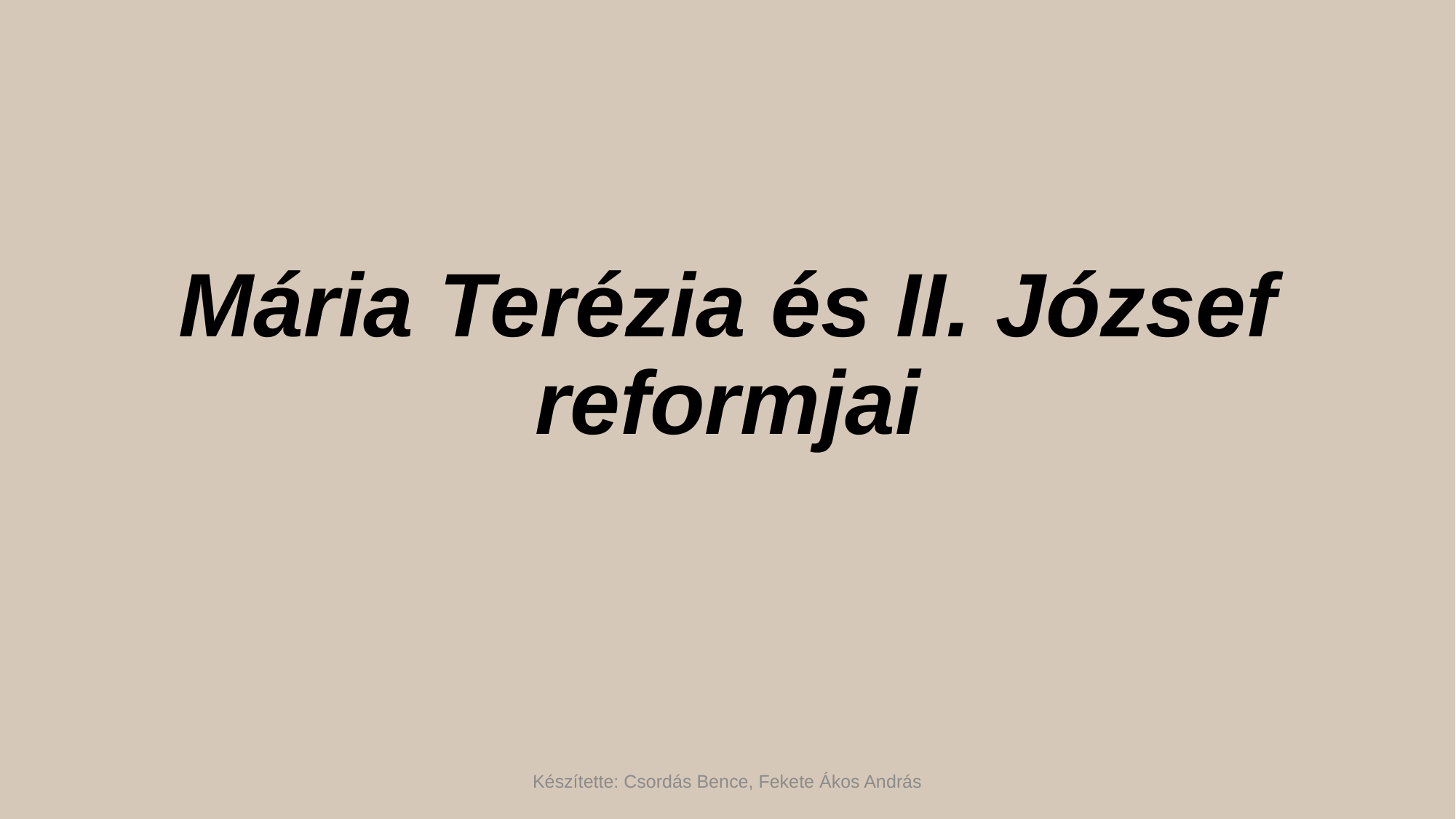

# Mária Terézia és II. József reformjai
Készítette: Csordás Bence, Fekete Ákos András